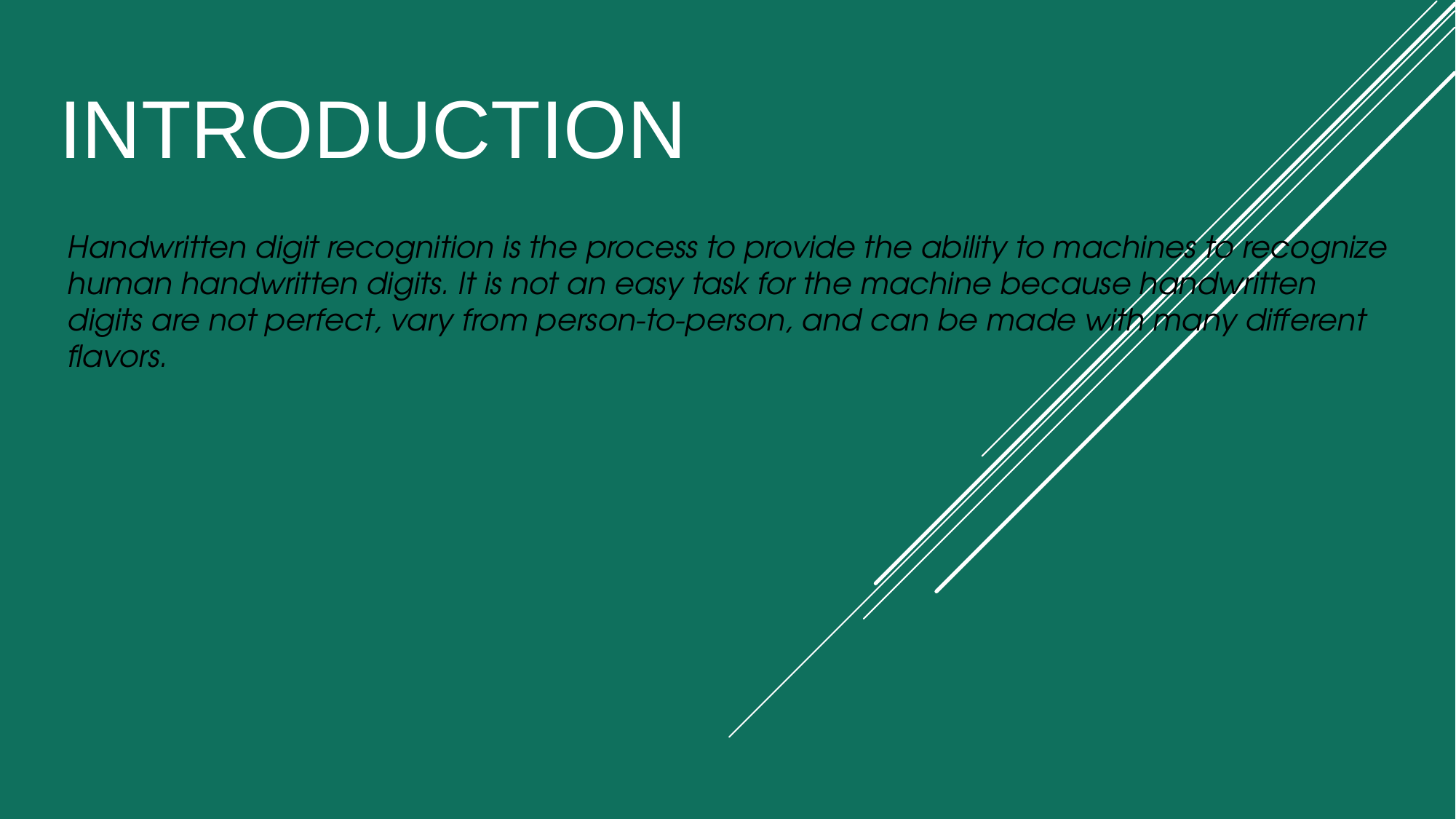

# INTRODUCTION
Handwritten digit recognition is the process to provide the ability to machines to recognize human handwritten digits. It is not an easy task for the machine because handwritten digits are not perfect, vary from person-to-person, and can be made with many different flavors.